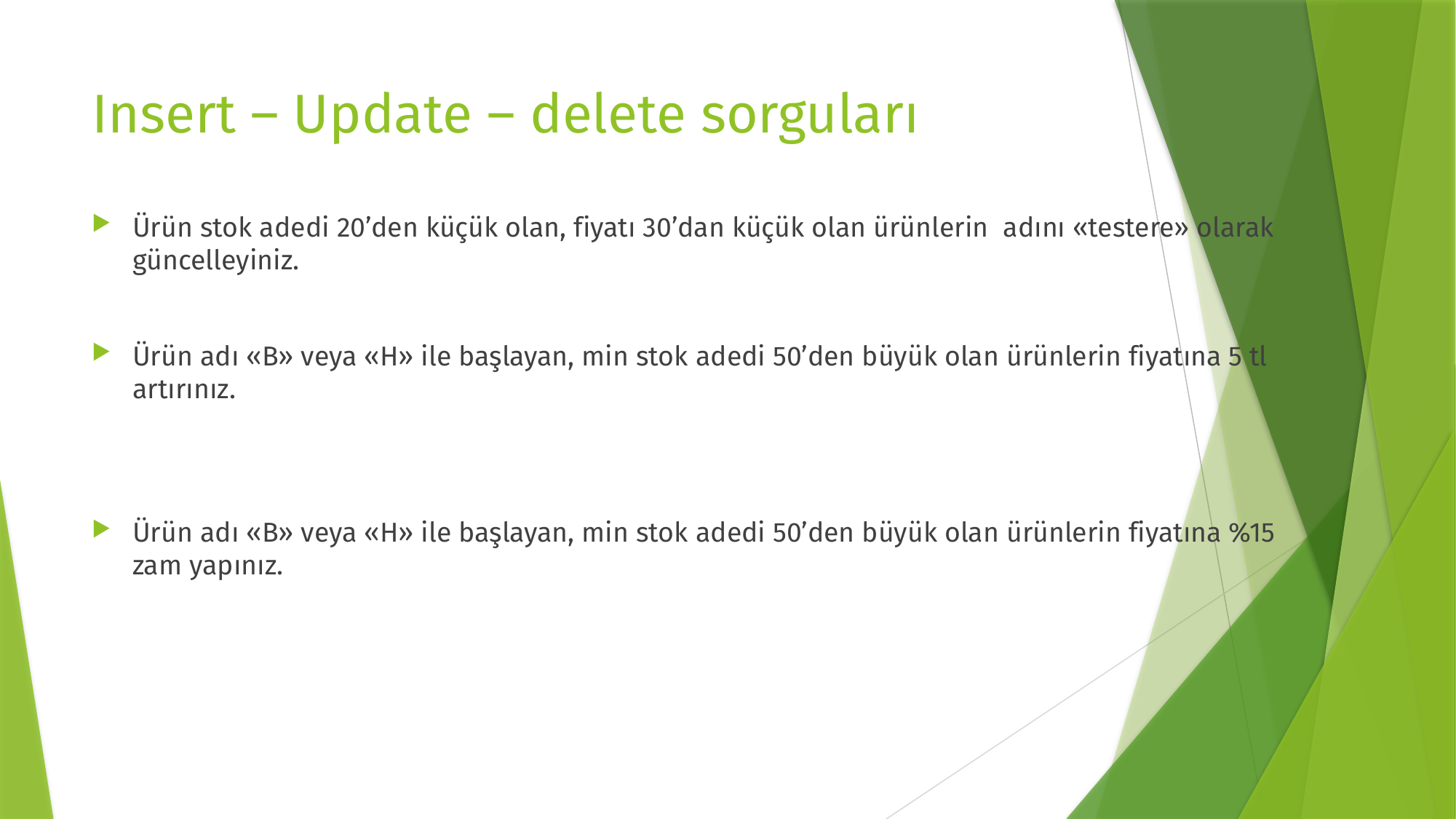

# Insert – Update – delete sorguları
Ürün stok adedi 20’den küçük olan, fiyatı 30’dan küçük olan ürünlerin  adını «testere» olarak  güncelleyiniz.

Ürün adı «B» veya «H» ile başlayan, min stok adedi 50’den büyük olan ürünlerin fiyatına 5 tl artırınız.

Ürün adı «B» veya «H» ile başlayan, min stok adedi 50’den büyük olan ürünlerin fiyatına %15 zam yapınız.